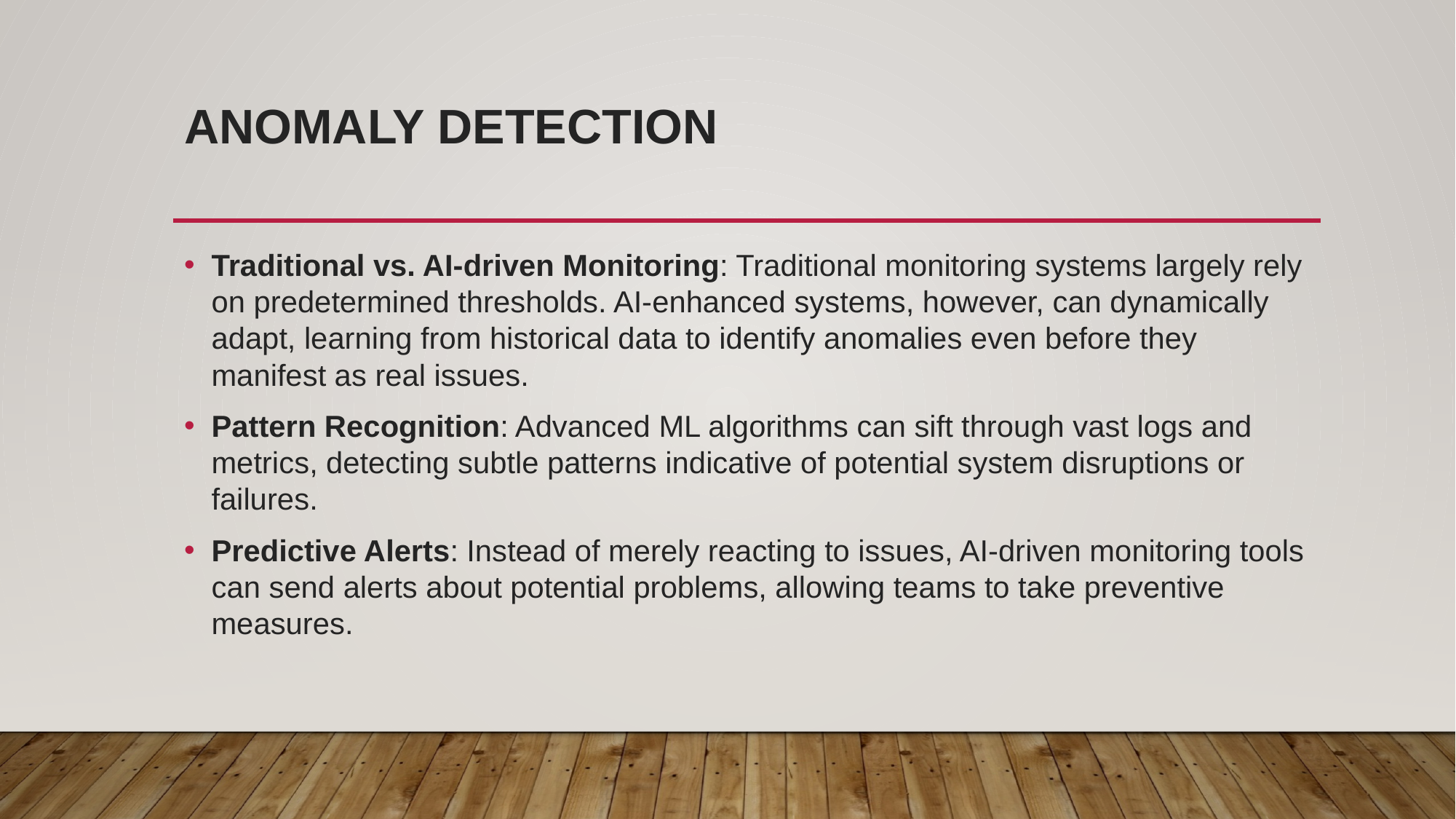

# Anomaly Detection
Traditional vs. AI-driven Monitoring: Traditional monitoring systems largely rely on predetermined thresholds. AI-enhanced systems, however, can dynamically adapt, learning from historical data to identify anomalies even before they manifest as real issues.
Pattern Recognition: Advanced ML algorithms can sift through vast logs and metrics, detecting subtle patterns indicative of potential system disruptions or failures.
Predictive Alerts: Instead of merely reacting to issues, AI-driven monitoring tools can send alerts about potential problems, allowing teams to take preventive measures.